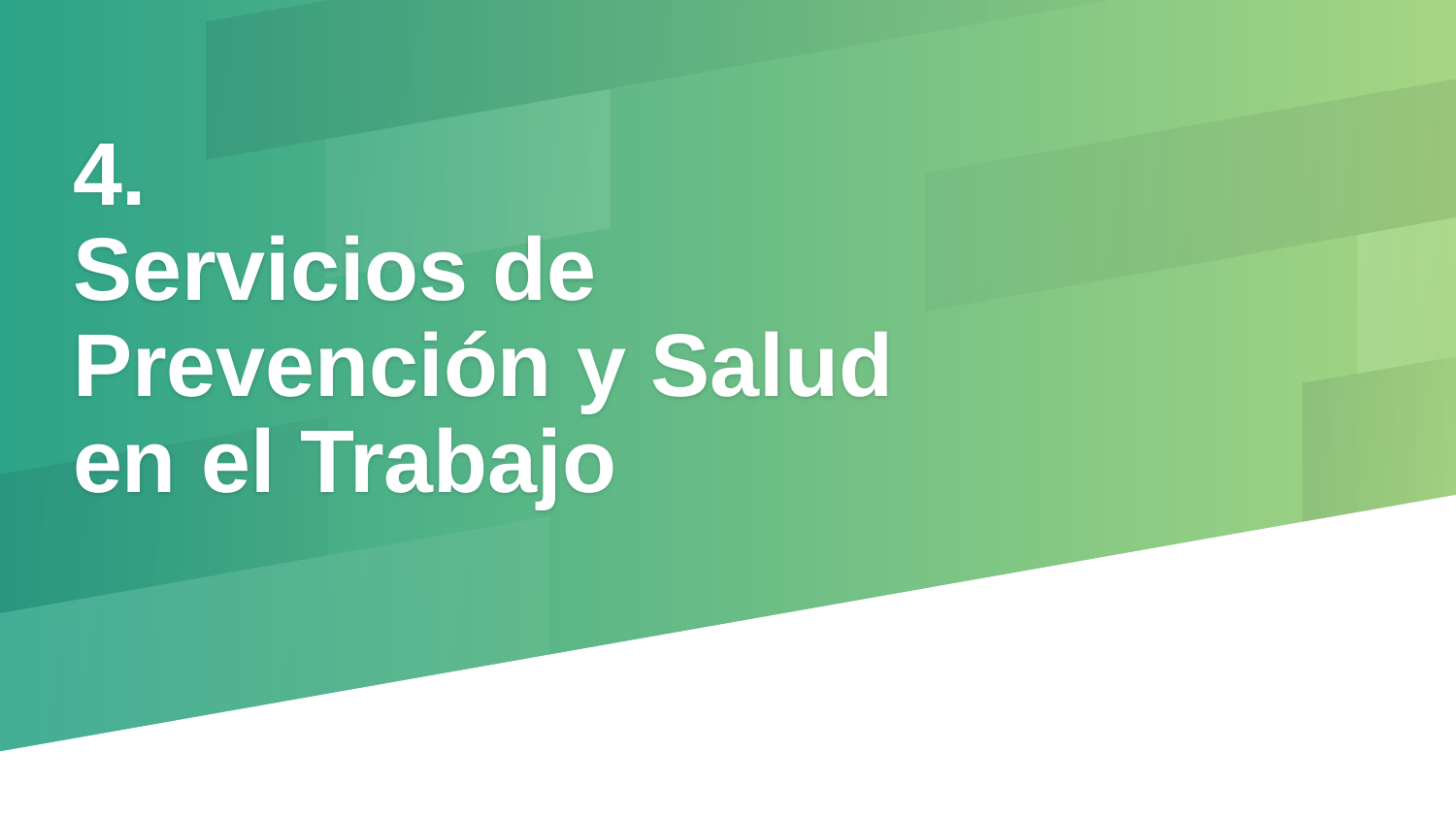

# 4. Servicios de Prevención y Salud en el Trabajo